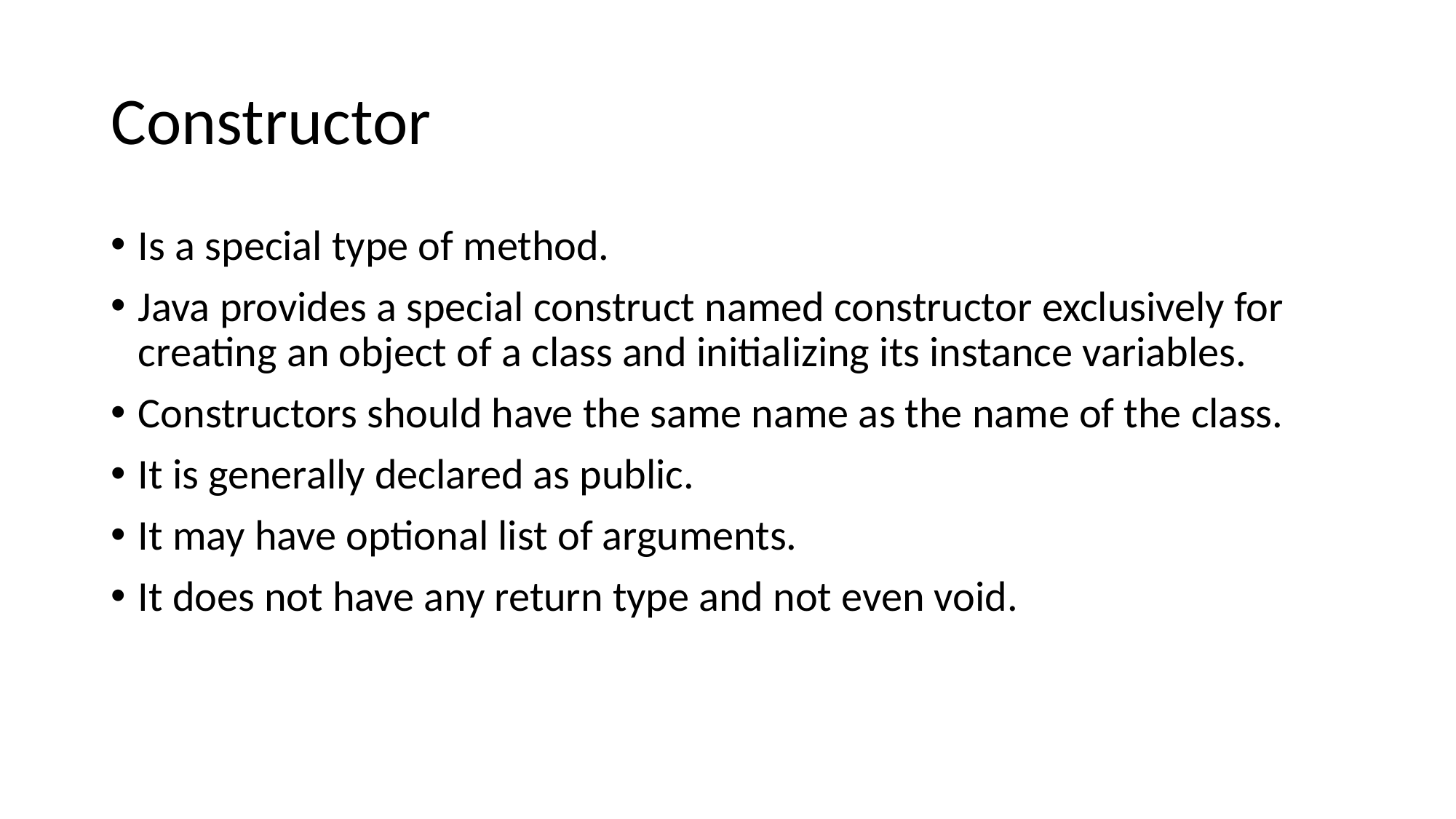

# Constructor
Is a special type of method.
Java provides a special construct named constructor exclusively for creating an object of a class and initializing its instance variables.
Constructors should have the same name as the name of the class.
It is generally declared as public.
It may have optional list of arguments.
It does not have any return type and not even void.